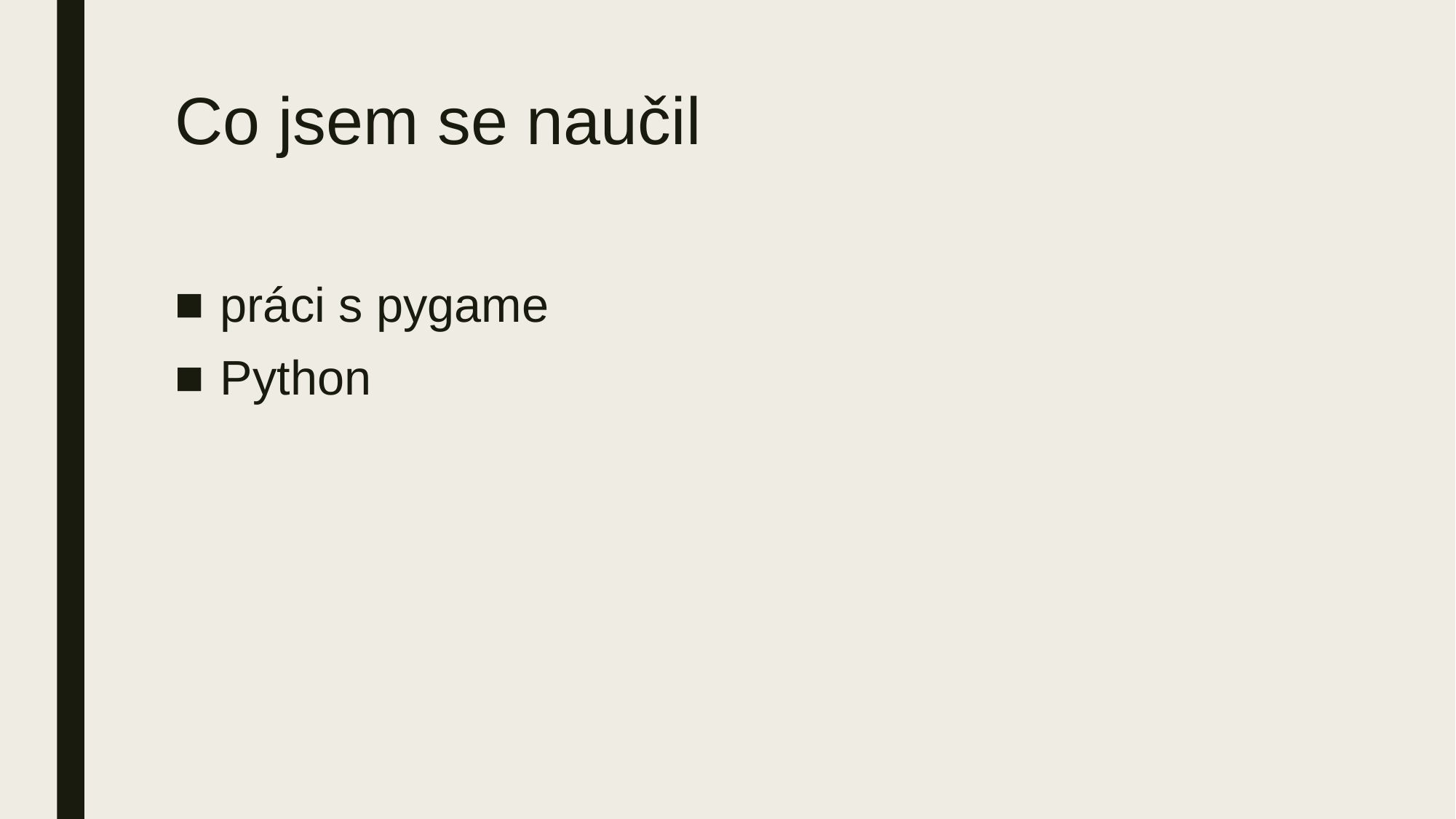

# Co jsem se naučil
práci s pygame
Python